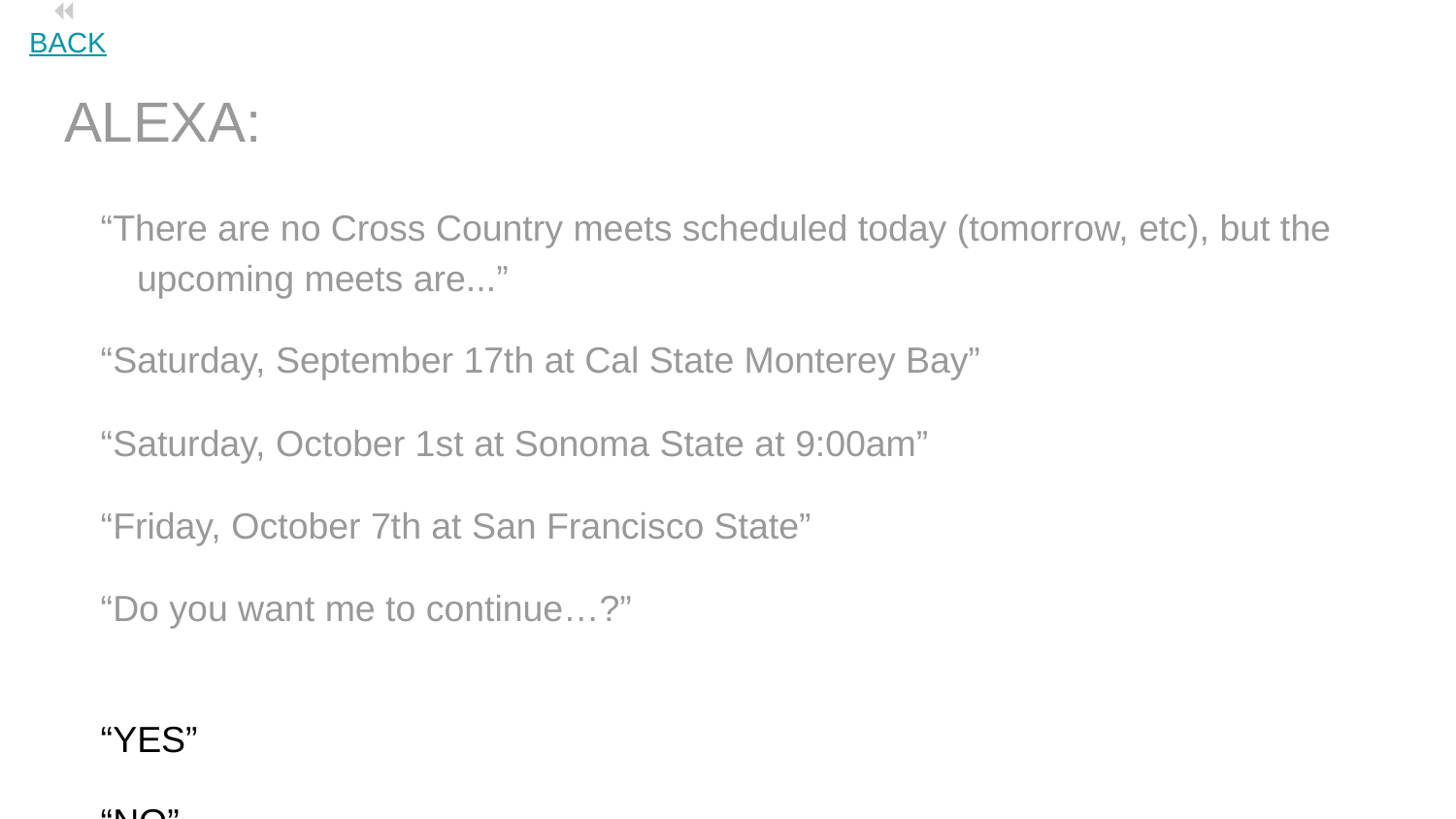

⏪ BACK
# ALEXA:
“There are no Cross Country meets scheduled today (tomorrow, etc), but the upcoming meets are...”
“Saturday, September 17th at Cal State Monterey Bay”
“Saturday, October 1st at Sonoma State at 9:00am”
“Friday, October 7th at San Francisco State”
“Do you want me to continue…?”

“YES”
“NO”